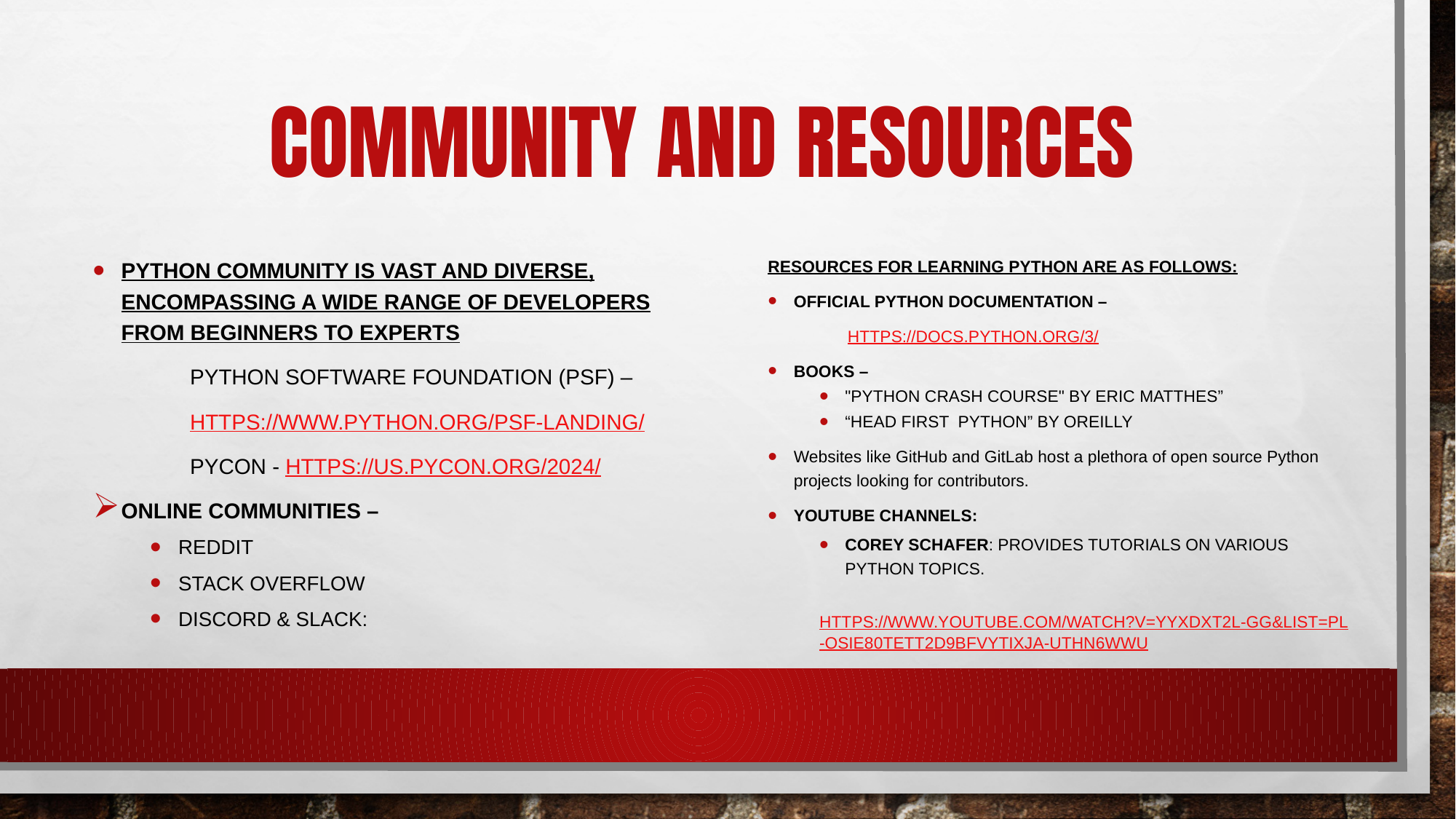

# COMMUNITY AND RESOURCES
Python community is vast and diverse, encompassing a wide range of developers from beginners to experts
	Python Software Foundation (PSF) –
		https://www.python.org/psf-landing/
	PyCon - https://us.pycon.org/2024/
Online Communities –
Reddit
Stack Overflow
Discord & Slack:

RESOURCES FOR LEARNING PYTHON ARE AS FOLLOWS:
Official Python Documentation –
	https://docs.python.org/3/
Books –
"Python Crash Course" by Eric Matthes”
“HEAD FIRST  PYTHON” BY OREILLY
Websites like GitHub and GitLab host a plethora of open source Python projects looking for contributors.
YouTube Channels:
Corey Schafer: Provides tutorials on various Python topics.
	https://www.youtube.com/watch?v=YYXdXT2l-Gg&list=PL-osiE80TeTt2d9bfVyTiXJA-UTHn6WwU